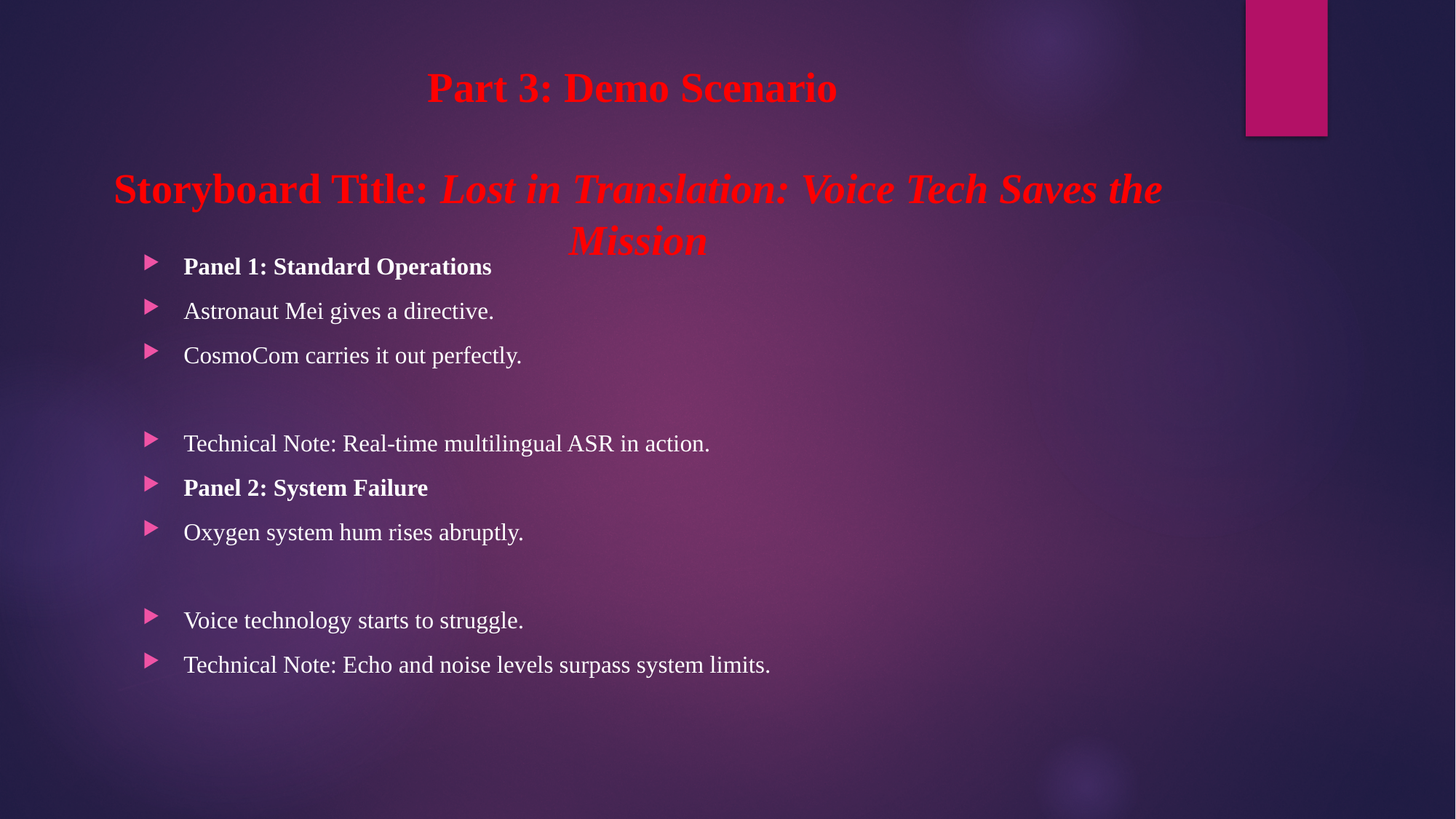

# Part 3: Demo Scenario Storyboard Title: Lost in Translation: Voice Tech Saves the Mission
Panel 1: Standard Operations
Astronaut Mei gives a directive.
CosmoCom carries it out perfectly.

Technical Note: Real-time multilingual ASR in action.
Panel 2: System Failure
Oxygen system hum rises abruptly.

Voice technology starts to struggle.
Technical Note: Echo and noise levels surpass system limits.